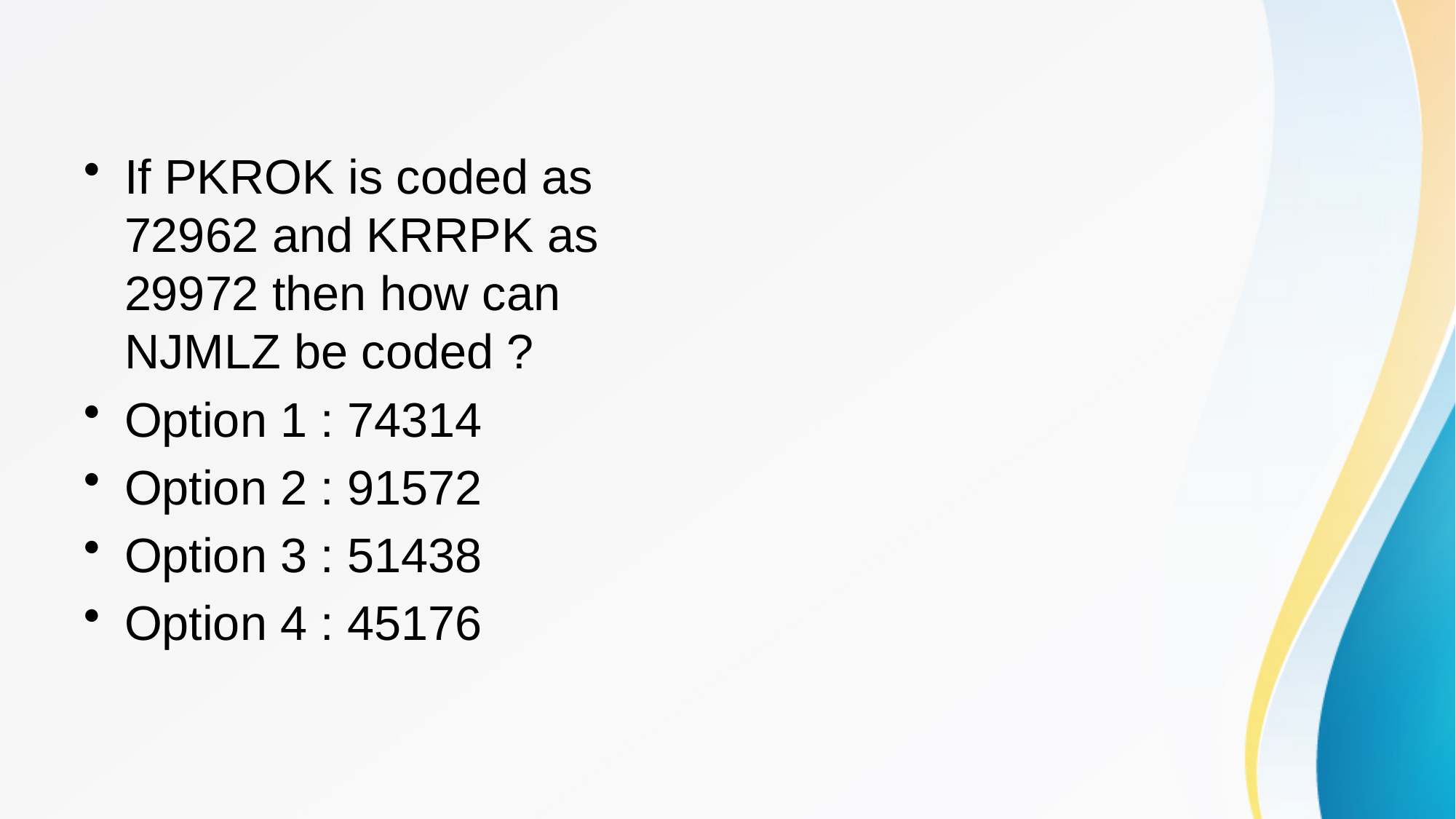

#
If PKROK is coded as 72962 and KRRPK as 29972 then how can NJMLZ be coded ?
Option 1 : 74314
Option 2 : 91572
Option 3 : 51438
Option 4 : 45176